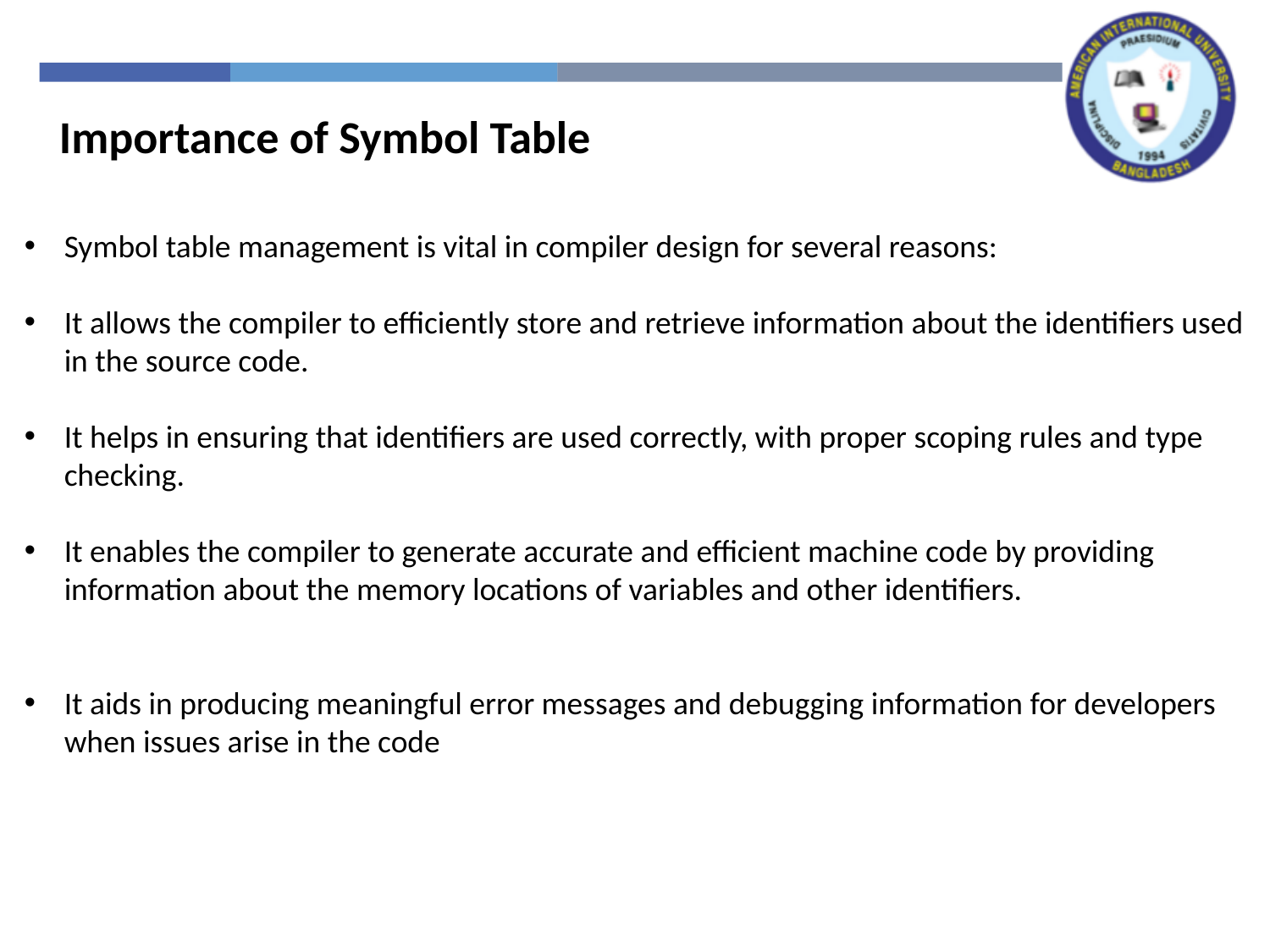

Importance of Symbol Table
Symbol table management is vital in compiler design for several reasons:

It allows the compiler to efficiently store and retrieve information about the identifiers used in the source code.

It helps in ensuring that identifiers are used correctly, with proper scoping rules and type checking.

It enables the compiler to generate accurate and efficient machine code by providing information about the memory locations of variables and other identifiers.

It aids in producing meaningful error messages and debugging information for developers when issues arise in the code